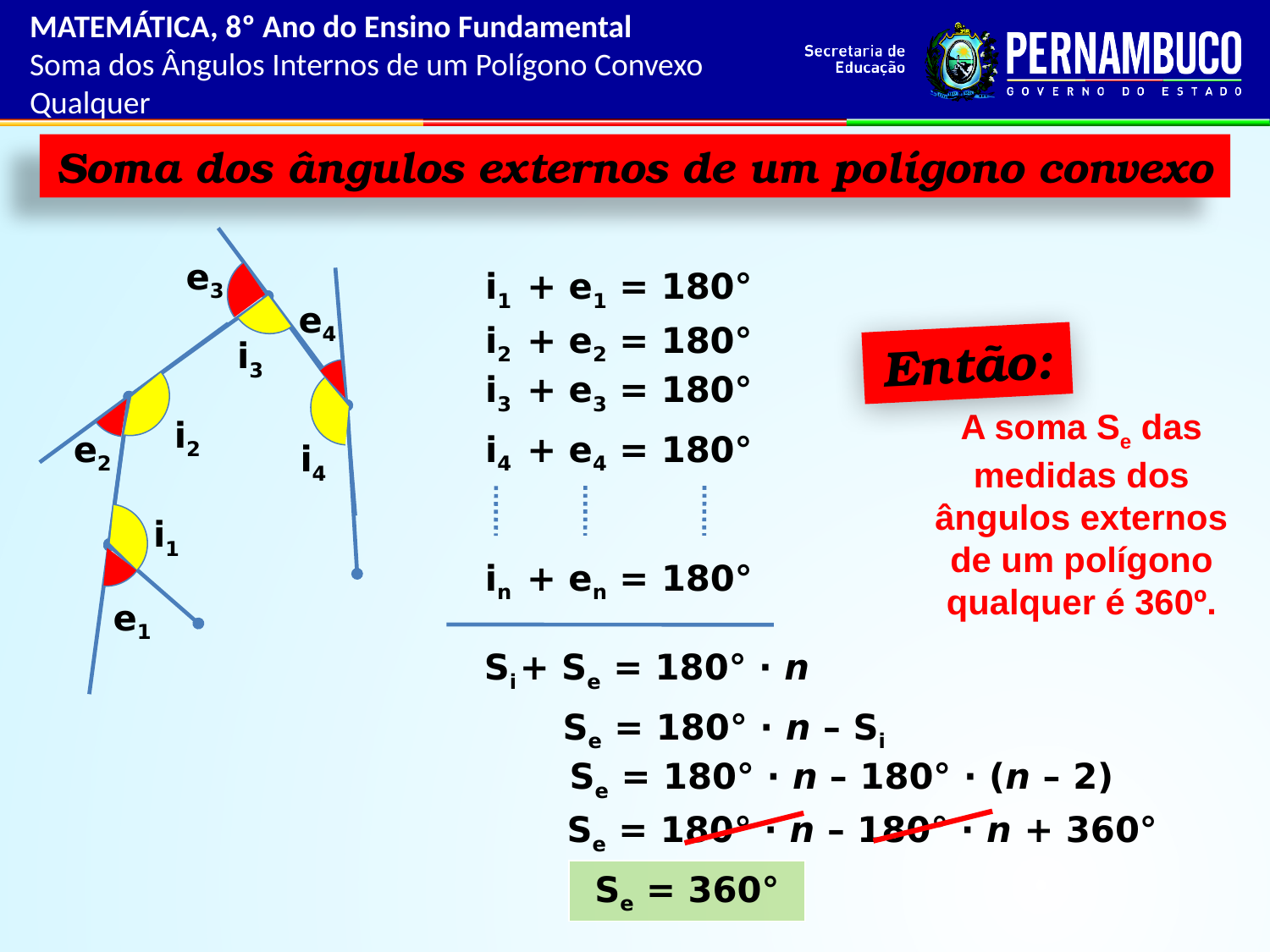

MATEMÁTICA, 8º Ano do Ensino Fundamental
Soma dos Ângulos Internos de um Polígono Convexo Qualquer
Soma dos ângulos externos de um polígono convexo
e3

i1
+ e1 = 180°
e4
i2
+ e2 = 180°
Então:
i3

i3
+ e3 = 180°

A soma Se das medidas dos ângulos externos de um polígono qualquer é 360º.
i2
e2
i4
+ e4 = 180°
i4

i1

in
+ en = 180°
e1
Si
+ Se = 180° ∙ n
Se = 180° ∙ n – Si
Se = 180° ∙ n – 180° ∙ (n – 2)
Se = 180° ∙ n – 180° ∙ n + 360°
Se = 360°